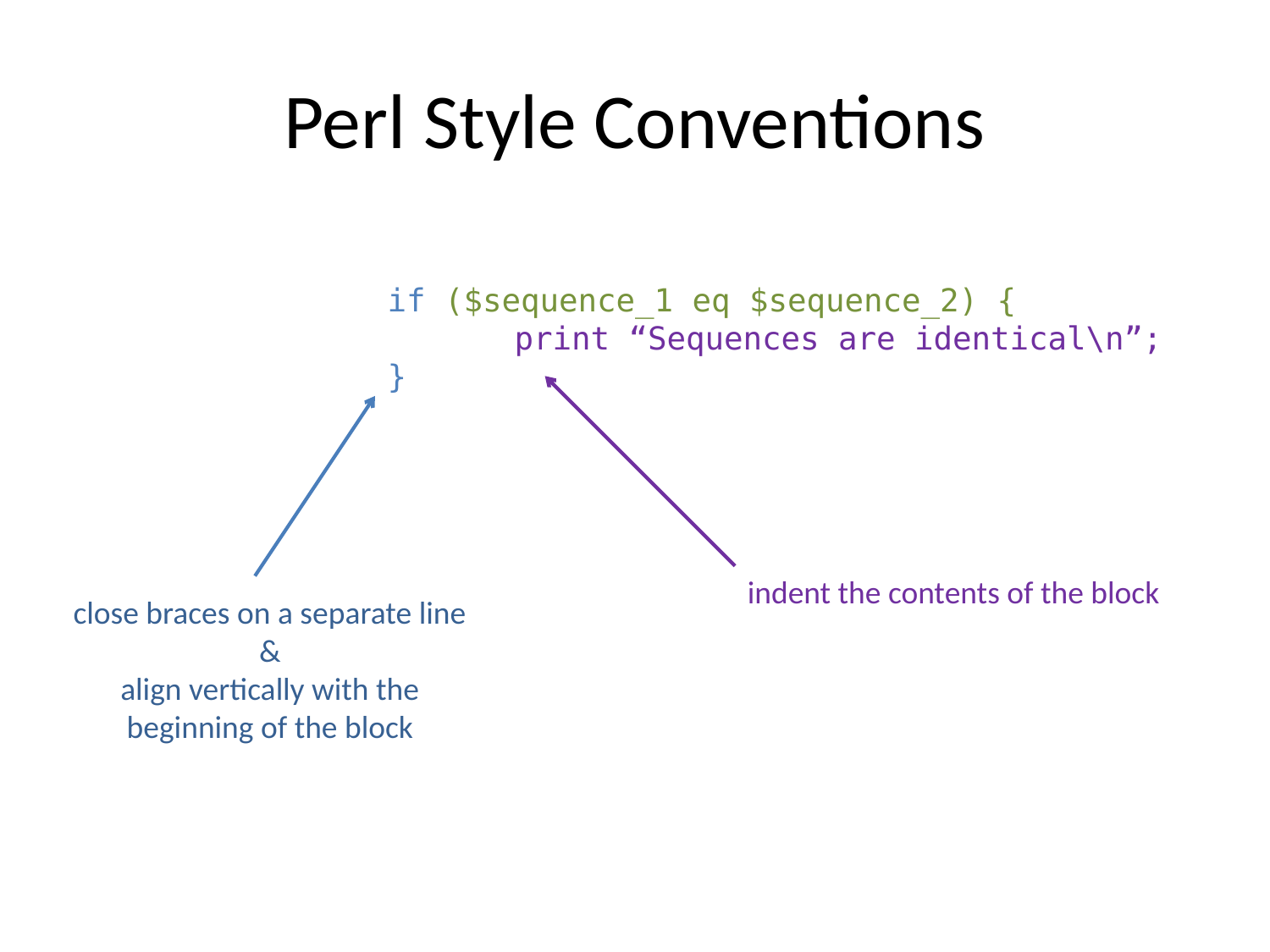

# Perl Style Conventions

if ($sequence_1 eq $sequence_2) {
	print “Sequences are identical\n”;
}
indent the contents of the block
close braces on a separate line
&
align vertically with the beginning of the block